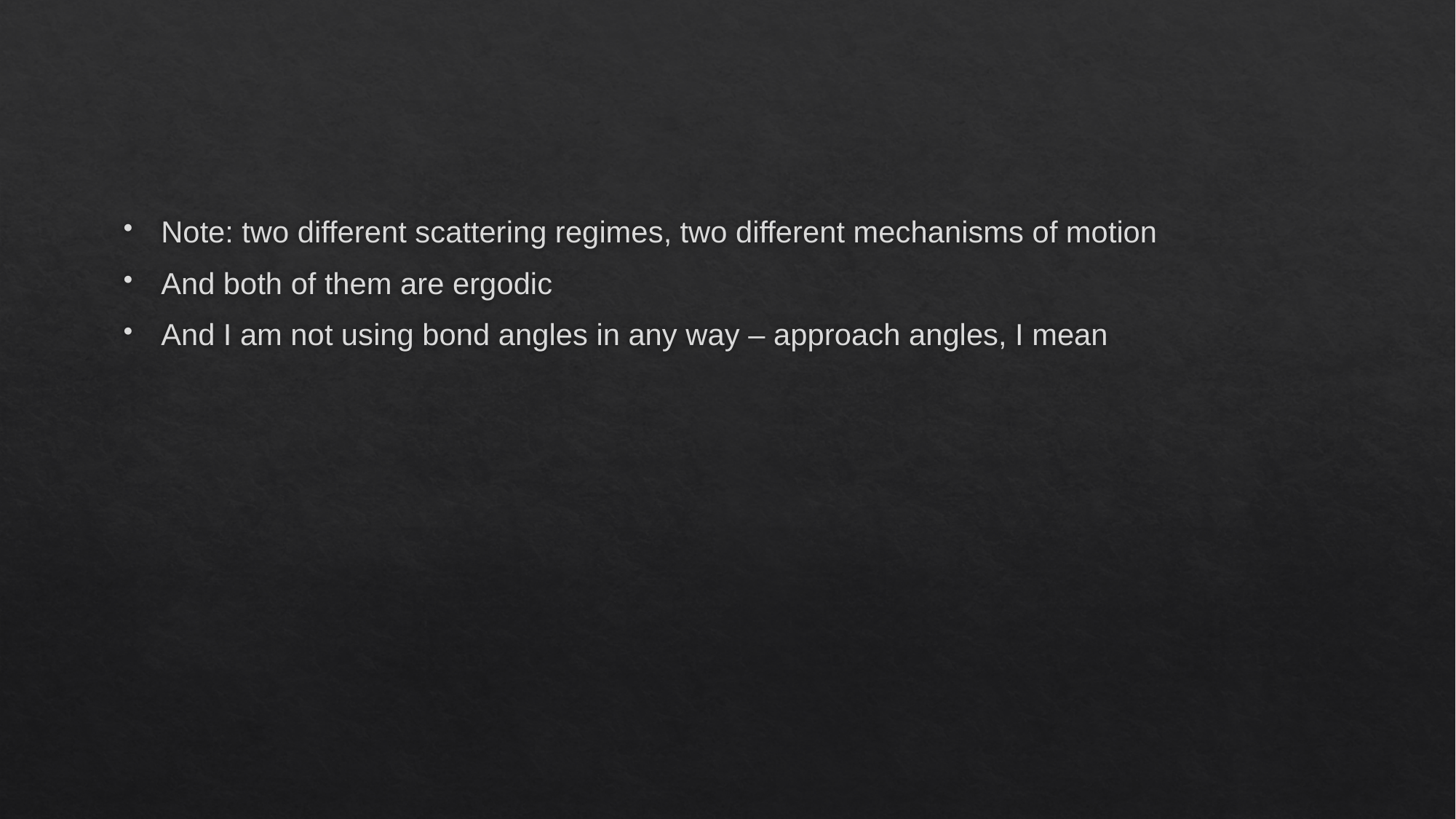

#
Note: two different scattering regimes, two different mechanisms of motion
And both of them are ergodic
And I am not using bond angles in any way – approach angles, I mean